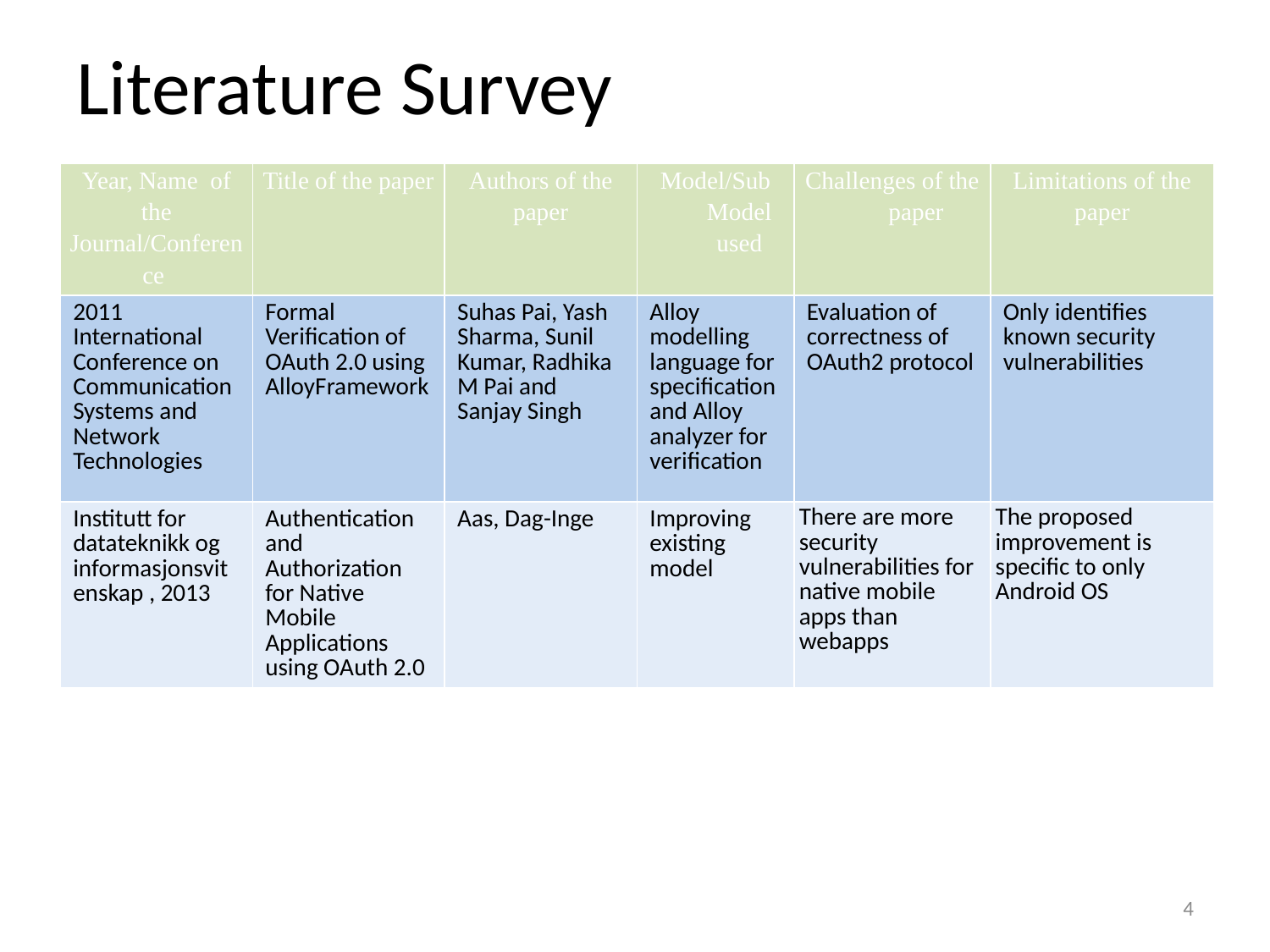

Literature Survey
| Year, Name of the Journal/Conference | Title of the paper | Authors of the paper | Model/Sub Model used | Challenges of the paper | Limitations of the paper |
| --- | --- | --- | --- | --- | --- |
| 2011 International Conference on Communication Systems and Network Technologies | Formal Veriﬁcation of OAuth 2.0 using AlloyFramework | Suhas Pai, Yash Sharma, Sunil Kumar, Radhika M Pai and Sanjay Singh | Alloy modelling language for specification and Alloy analyzer for verification | Evaluation of correctness of OAuth2 protocol | Only identifies known security vulnerabilities |
| Institutt for datateknikk og informasjonsvitenskap , 2013 | Authentication and Authorization for Native Mobile Applications using OAuth 2.0 | Aas, Dag-Inge | Improving existing model | There are more security vulnerabilities for native mobile apps than webapps | The proposed improvement is specific to only Android OS |
4